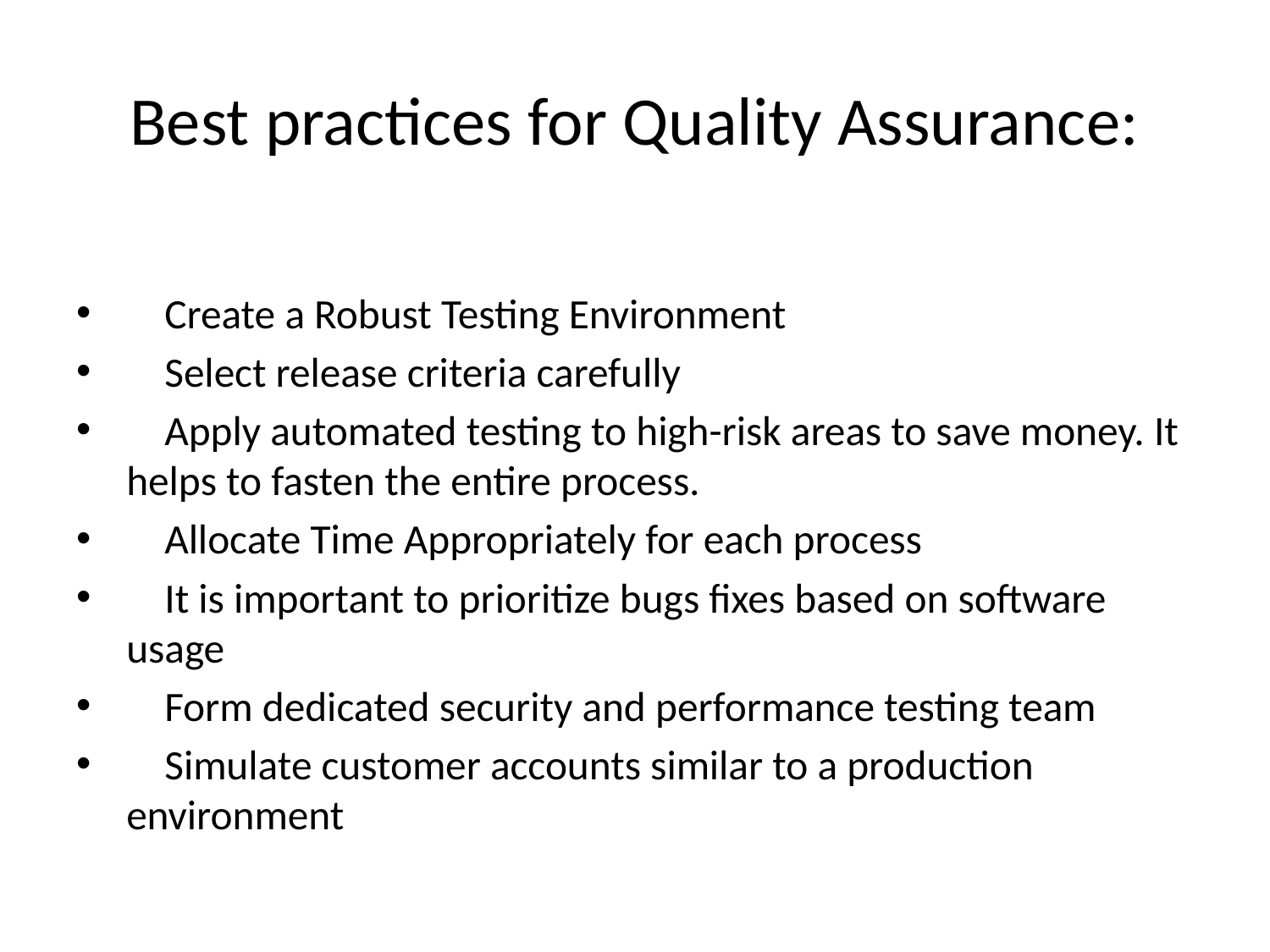

# Best practices for Quality Assurance:

    Create a Robust Testing Environment
    Select release criteria carefully
    Apply automated testing to high-risk areas to save money. It helps to fasten the entire process.
    Allocate Time Appropriately for each process
    It is important to prioritize bugs fixes based on software usage
    Form dedicated security and performance testing team
    Simulate customer accounts similar to a production environment